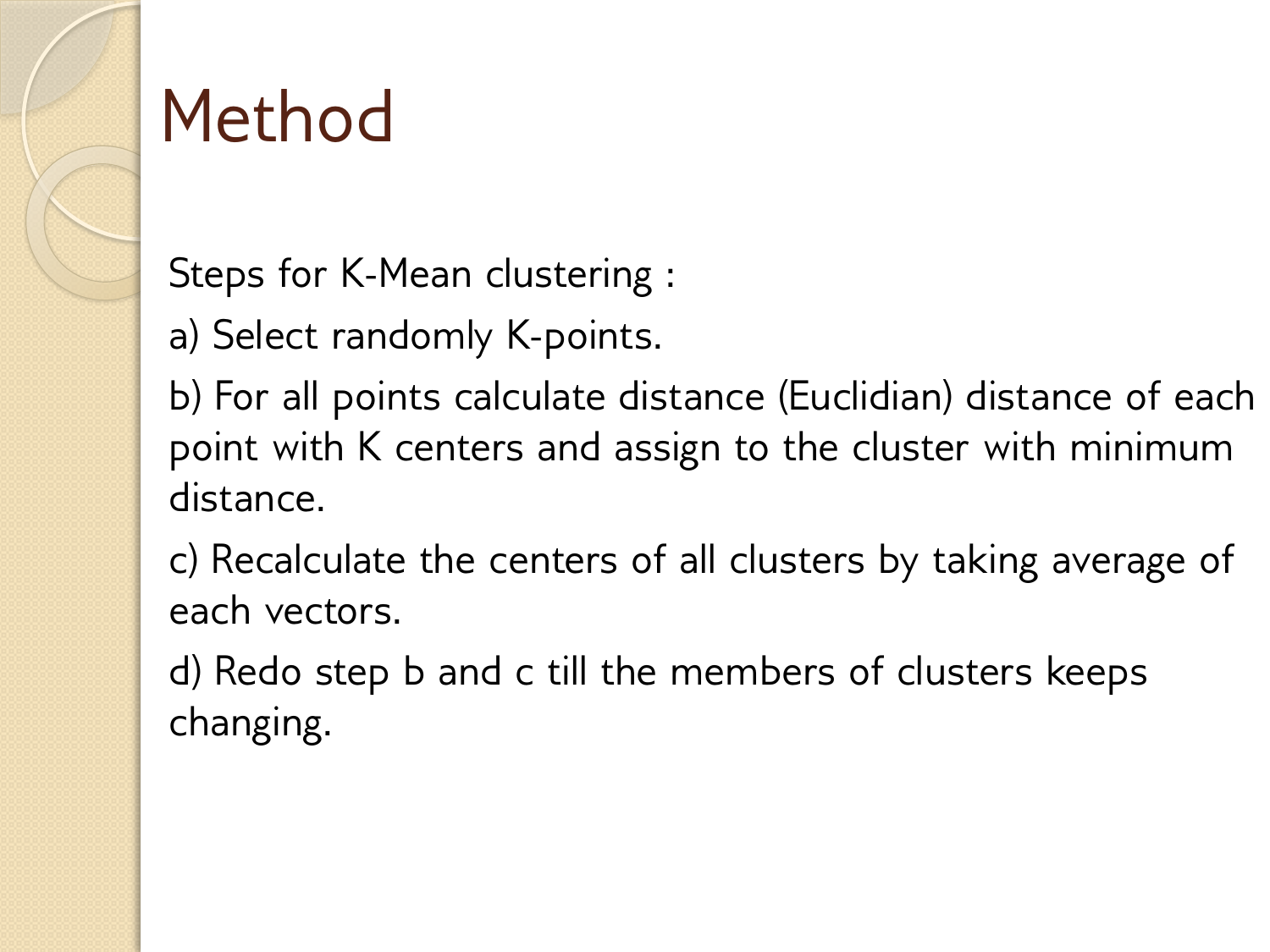

# Method

	Steps for K-Mean clustering :
	a) Select randomly K-points.
	b) For all points calculate distance (Euclidian) distance of each point with K centers and assign to the cluster with minimum distance.
	c) Recalculate the centers of all clusters by taking average of each vectors.
	d) Redo step b and c till the members of clusters keeps changing.